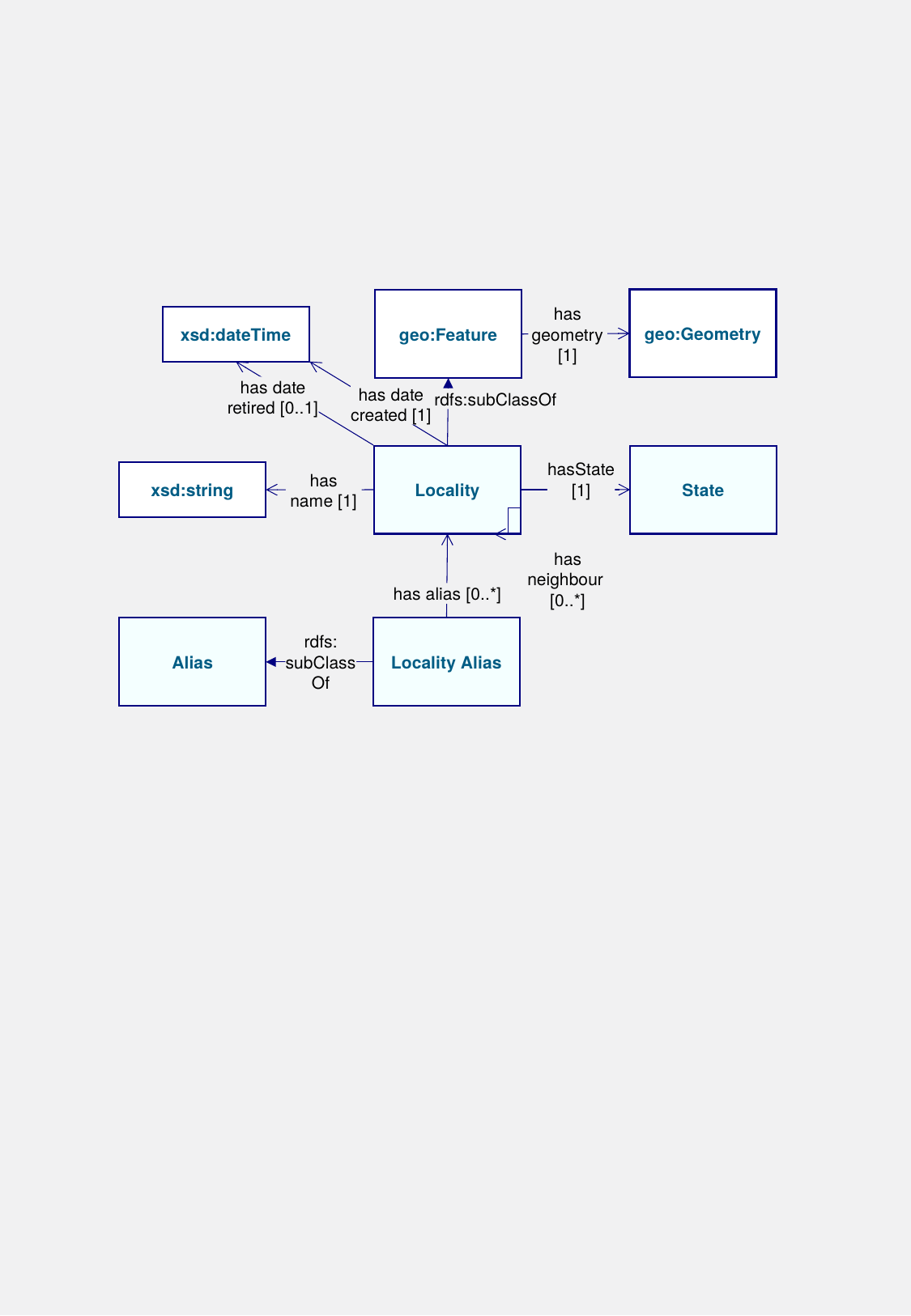

geo:Geometry
geo:Feature
has
geometry
[1]
xsd:dateTime
has date
retired [0..1]
has date
created [1]
rdfs:subClassOf
Locality
State
hasState
[1]
xsd:string
has
name [1]
has
neighbour
[0..*]
has alias [0..*]
Alias
Locality Alias
rdfs:
subClass
Of